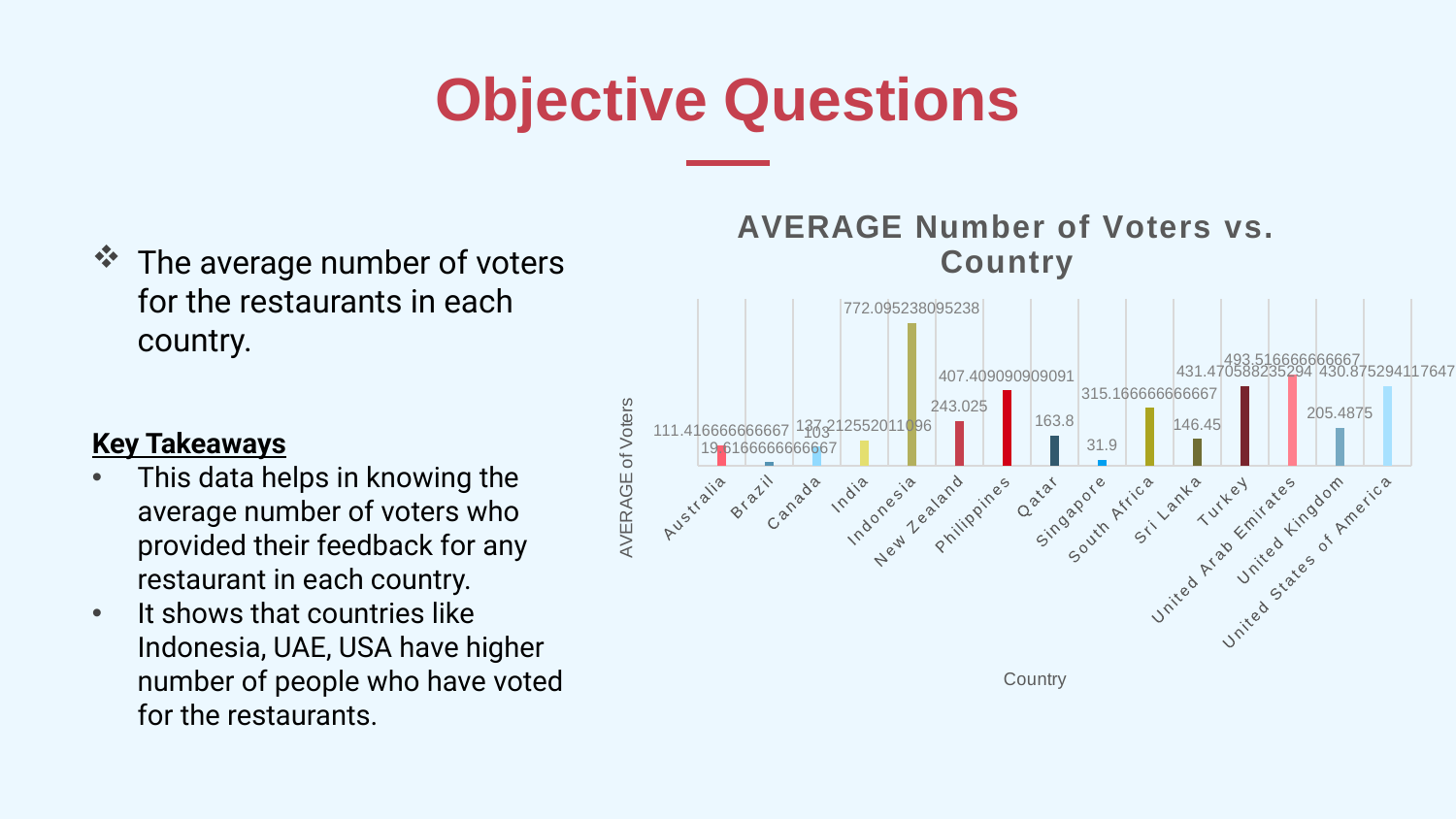

# Objective Questions

### Chart: AVERAGE Number of Voters vs. Country

| Category |  |
|---|---|
| Australia | 111.41666666666667 |
| Brazil | 19.616666666666667 |
| Canada | 103.0 |
| India | 137.2125520110957 |
| Indonesia | 772.0952380952381 |
| New Zealand | 243.025 |
| Philippines | 407.40909090909093 |
| Qatar | 163.8 |
| Singapore | 31.9 |
| South Africa | 315.1666666666667 |
| Sri Lanka | 146.45 |
| Turkey | 431.47058823529414 |
| United Arab Emirates | 493.51666666666665 |
| United Kingdom | 205.4875 |
| United States of America | 430.87529411764706 |
The average number of voters for the restaurants in each country.

Key Takeaways
This data helps in knowing the average number of voters who provided their feedback for any restaurant in each country.
It shows that countries like Indonesia, UAE, USA have higher number of people who have voted for the restaurants.